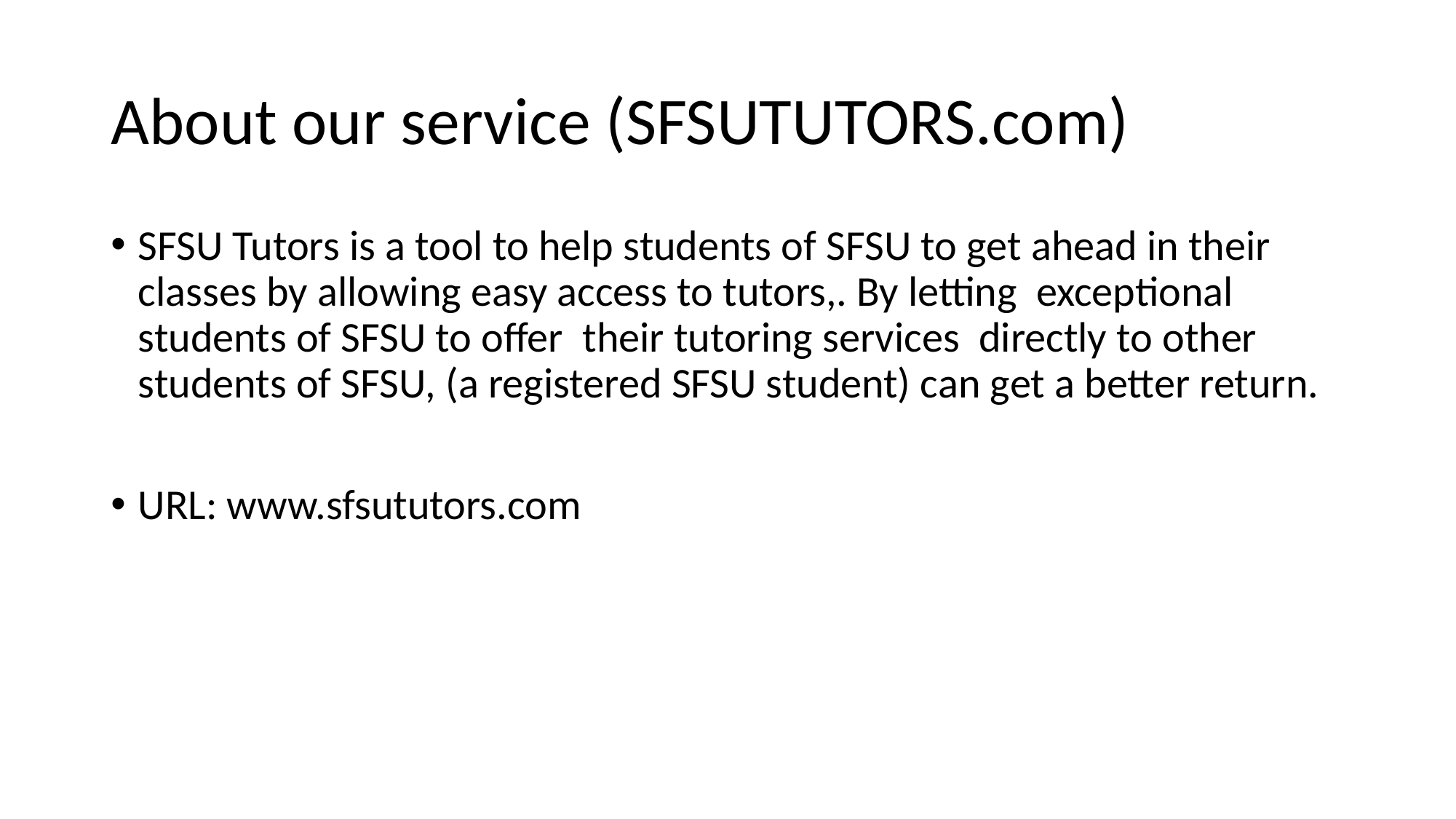

# About our service (SFSUTUTORS.com)
SFSU Tutors is a tool to help students of SFSU to get ahead in their classes by allowing easy access to tutors,. By letting  exceptional students of SFSU to offer  their tutoring services  directly to other students of SFSU, (a registered SFSU student) can get a better return.

URL: www.sfsututors.com